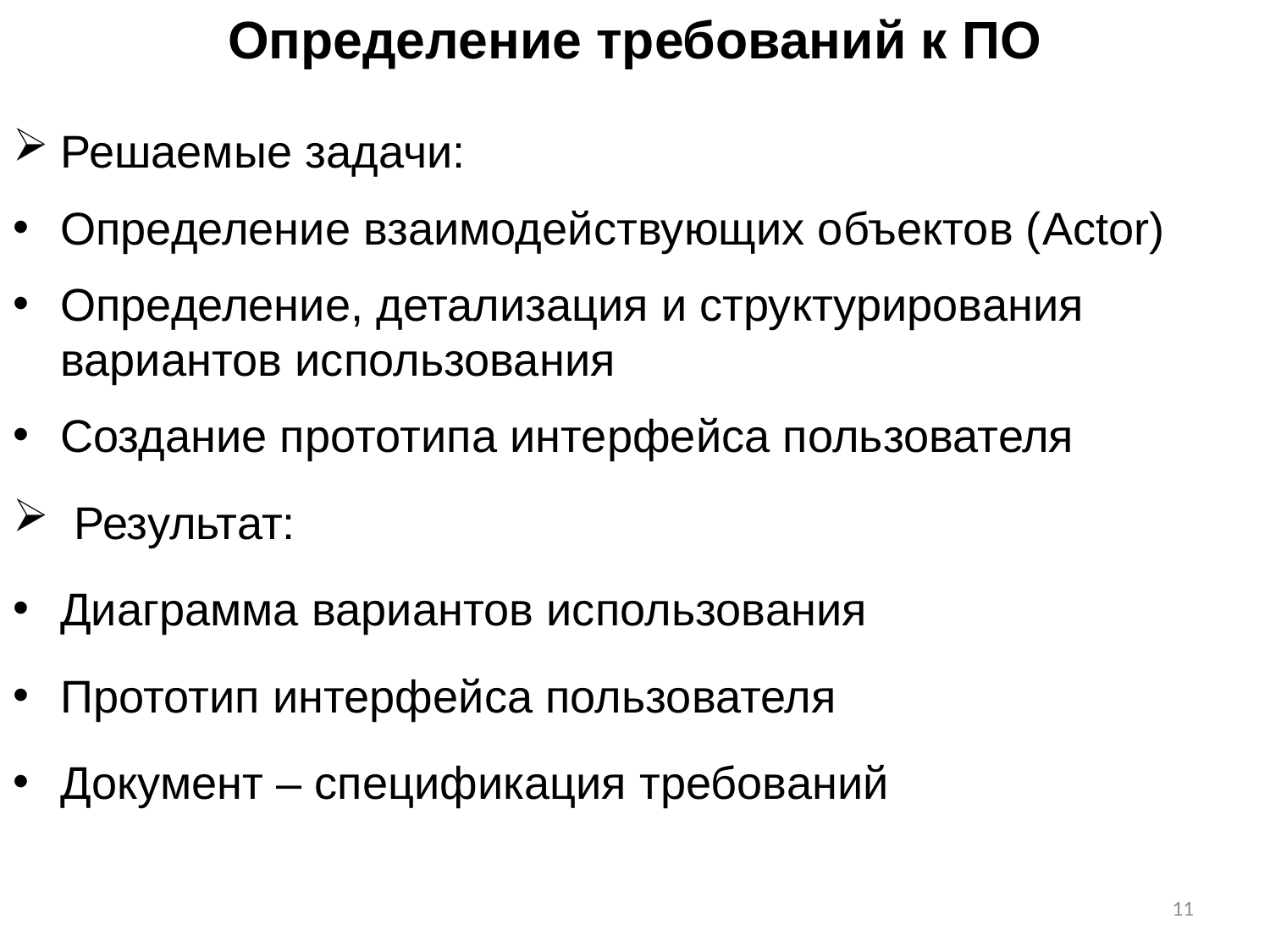

Определение требований к ПО
Решаемые задачи:
Определение взаимодействующих объектов (Actor)
Определение, детализация и структурирования вариантов использования
Создание прототипа интерфейса пользователя
Результат:
Диаграмма вариантов использования
Прототип интерфейса пользователя
Документ – спецификация требований
11